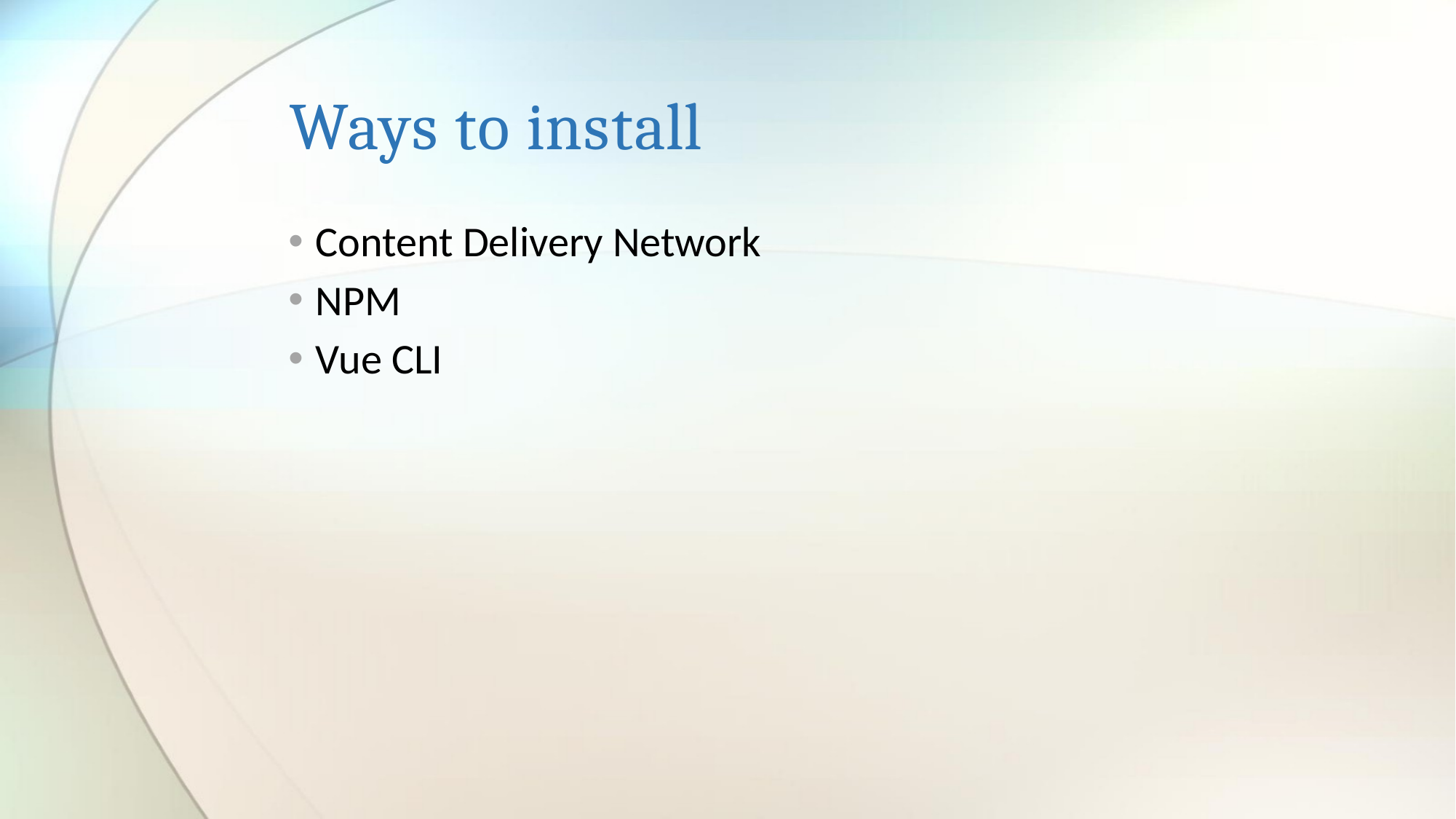

# Ways to install
Content Delivery Network
NPM
Vue CLI